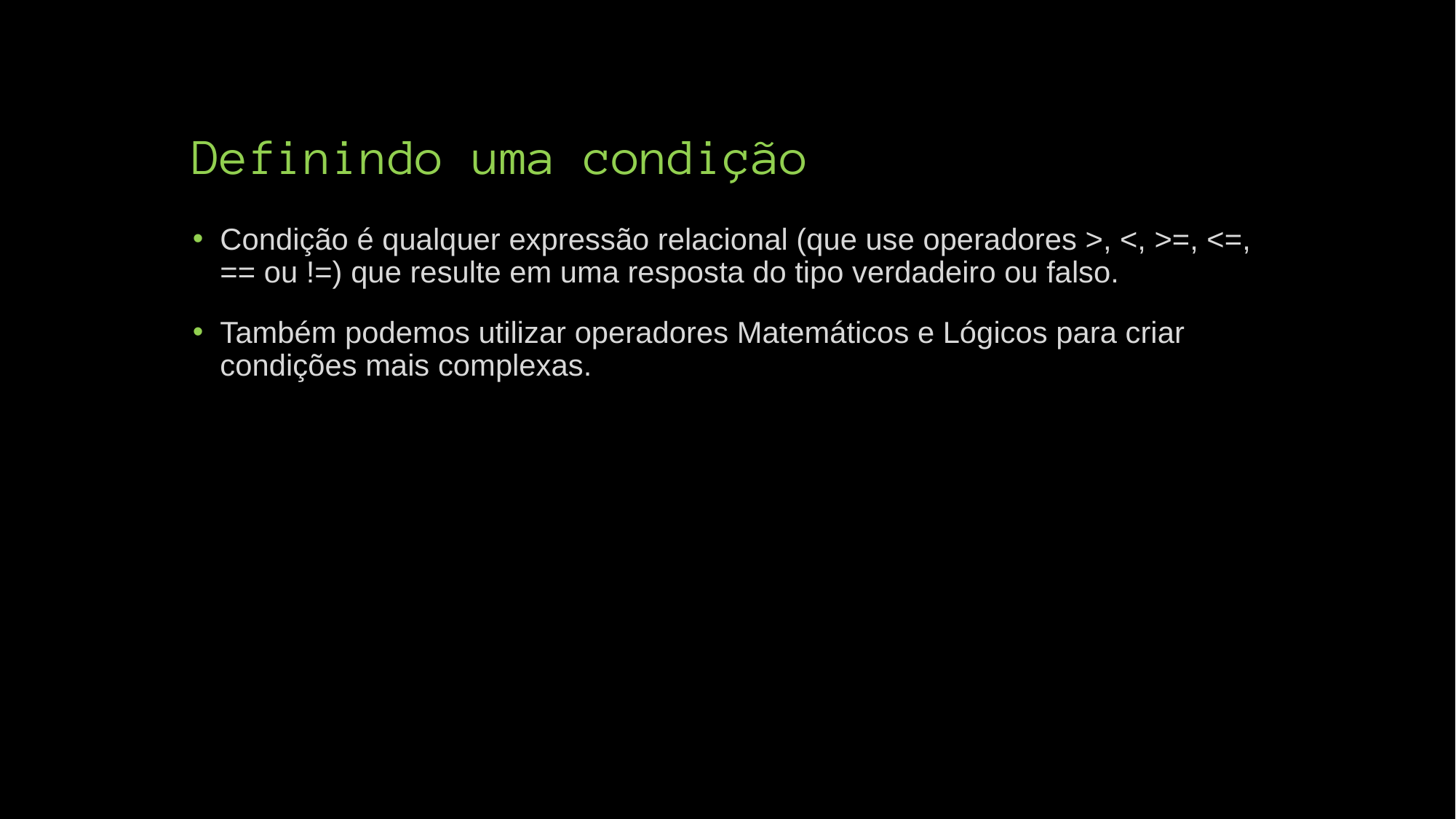

# Definindo uma condição
Condição é qualquer expressão relacional (que use operadores >, <, >=, <=, == ou !=) que resulte em uma resposta do tipo verdadeiro ou falso.
Também podemos utilizar operadores Matemáticos e Lógicos para criar condições mais complexas.